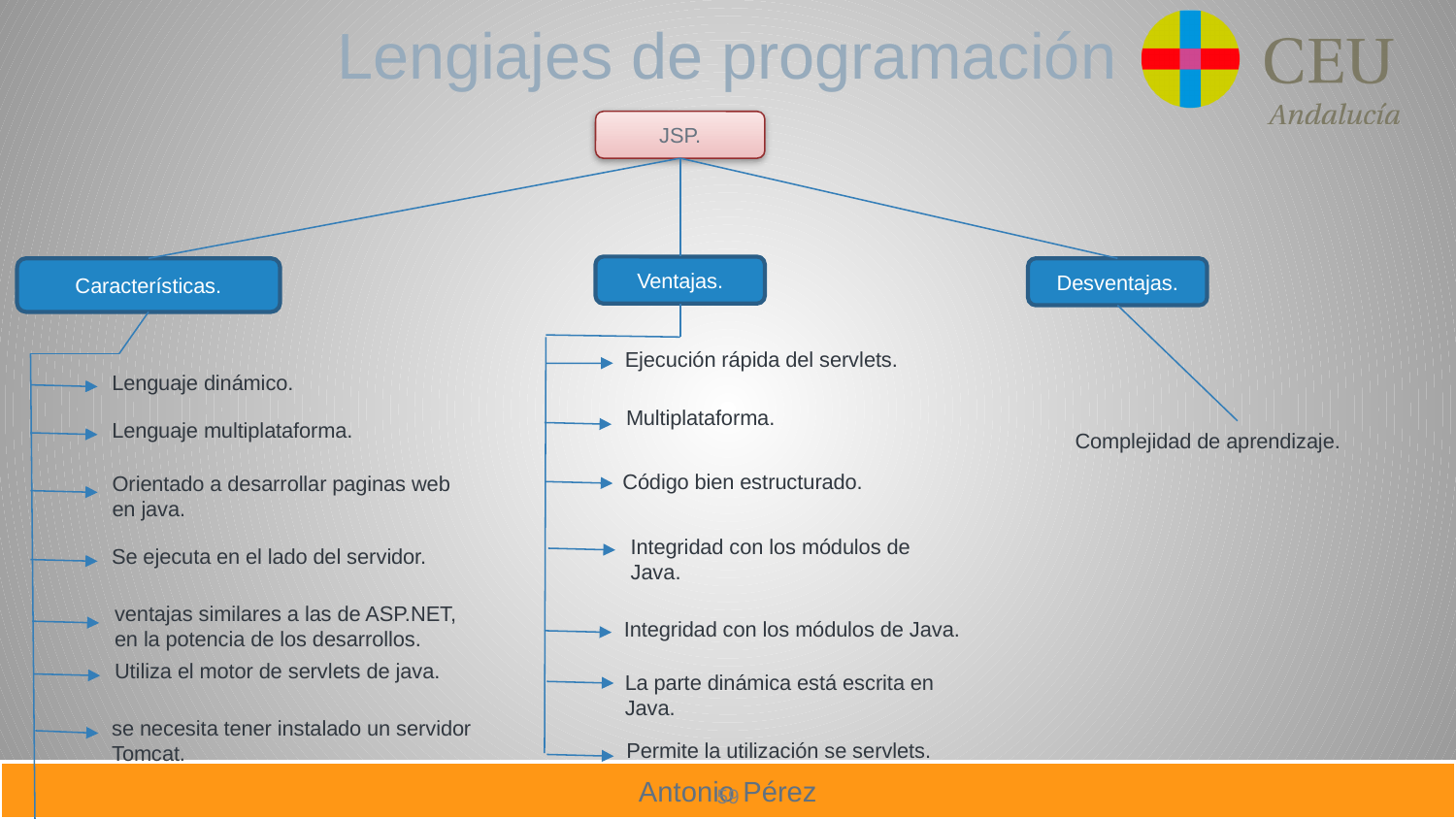

# Lengiajes de programación
JSP.
Ventajas.
Características.
Desventajas.
Ejecución rápida del servlets.
Lenguaje dinámico.
Multiplataforma.
Lenguaje multiplataforma.
Complejidad de aprendizaje.
Código bien estructurado.
Orientado a desarrollar paginas web en java.
Integridad con los módulos de Java.
Se ejecuta en el lado del servidor.
ventajas similares a las de ASP.NET, en la potencia de los desarrollos.
Integridad con los módulos de Java.
Utiliza el motor de servlets de java.
La parte dinámica está escrita en Java.
se necesita tener instalado un servidor Tomcat.
Permite la utilización se servlets.
59